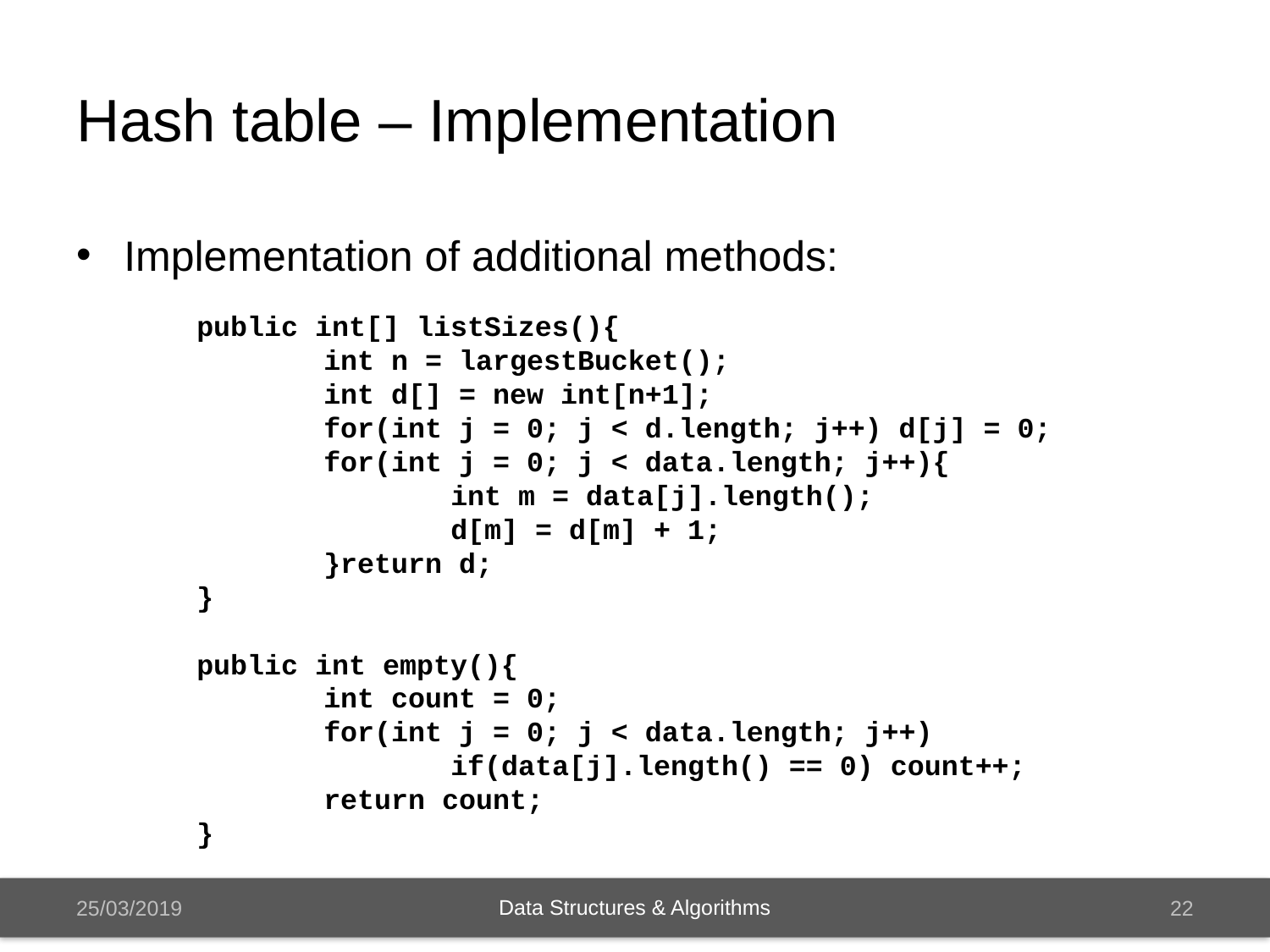

# Hash table – Implementation
Implementation of additional methods:
	public int[] listSizes(){
		int n = largestBucket();
		int d[] = new int[n+1];
		for(int j = 0; j < d.length; j++) d[j] = 0;
		for(int j = 0; j < data.length; j++){
			int m = data[j].length();
			d[m] = d[m] + 1;
		}return d;
	}

	public int empty(){
		int count = 0;
		for(int j = 0; j < data.length; j++)
			if(data[j].length() == 0) count++;
		return count;
	}
25/03/2019
22